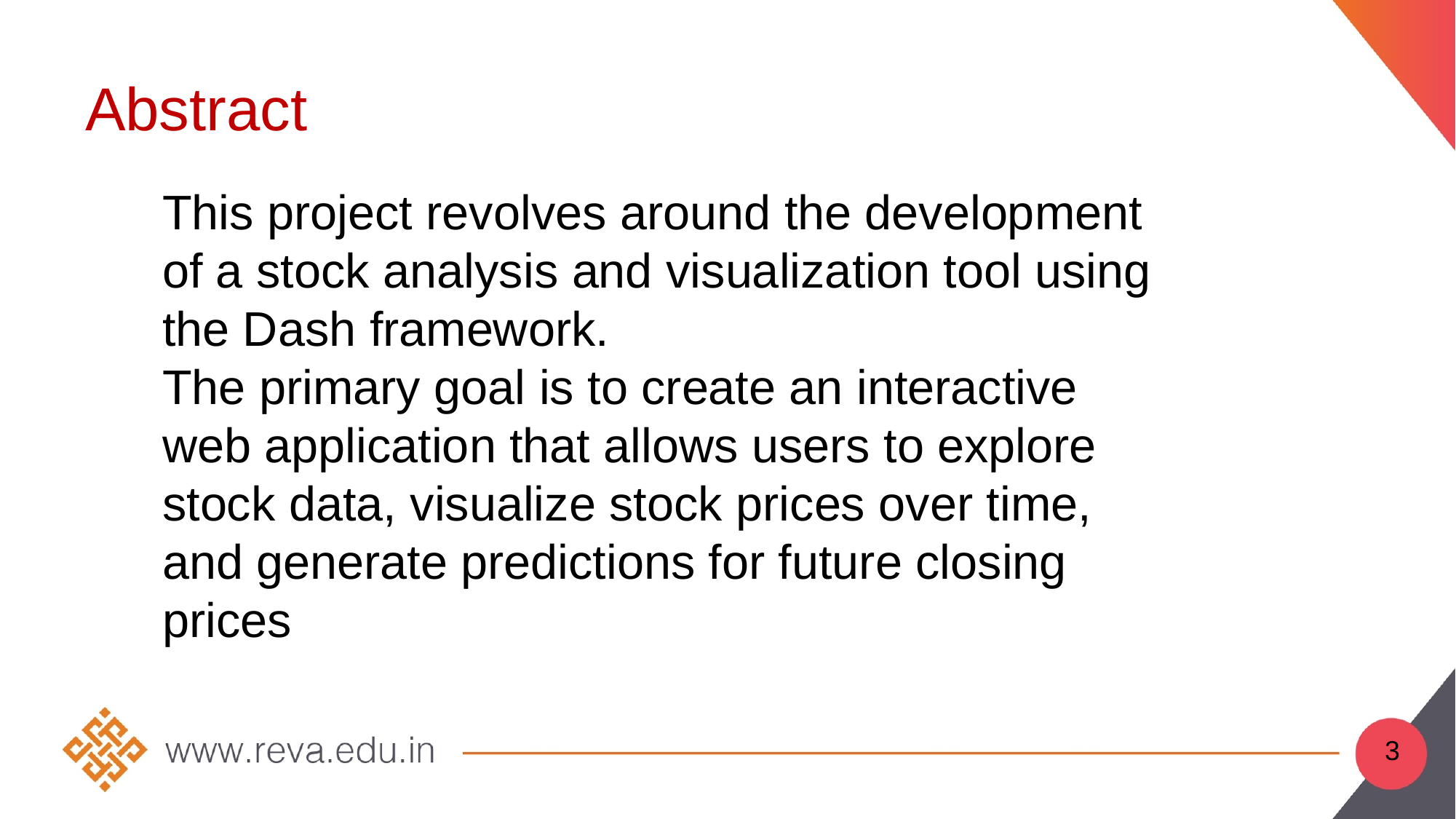

Abstract
This project revolves around the development of a stock analysis and visualization tool using the Dash framework.
The primary goal is to create an interactive web application that allows users to explore stock data, visualize stock prices over time, and generate predictions for future closing prices
3